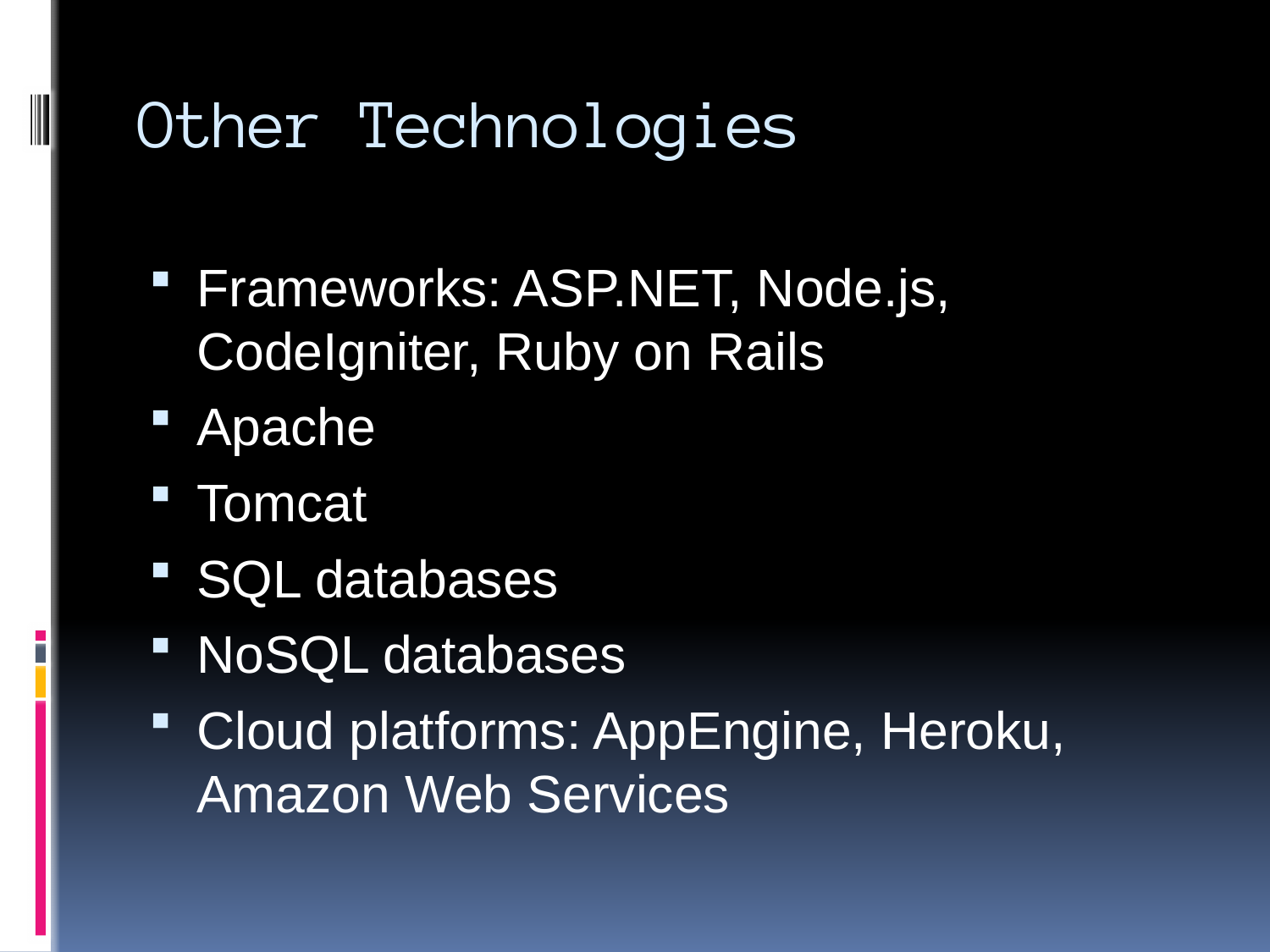

# Other Technologies
Frameworks: ASP.NET, Node.js, CodeIgniter, Ruby on Rails
Apache
Tomcat
SQL databases
NoSQL databases
Cloud platforms: AppEngine, Heroku, Amazon Web Services